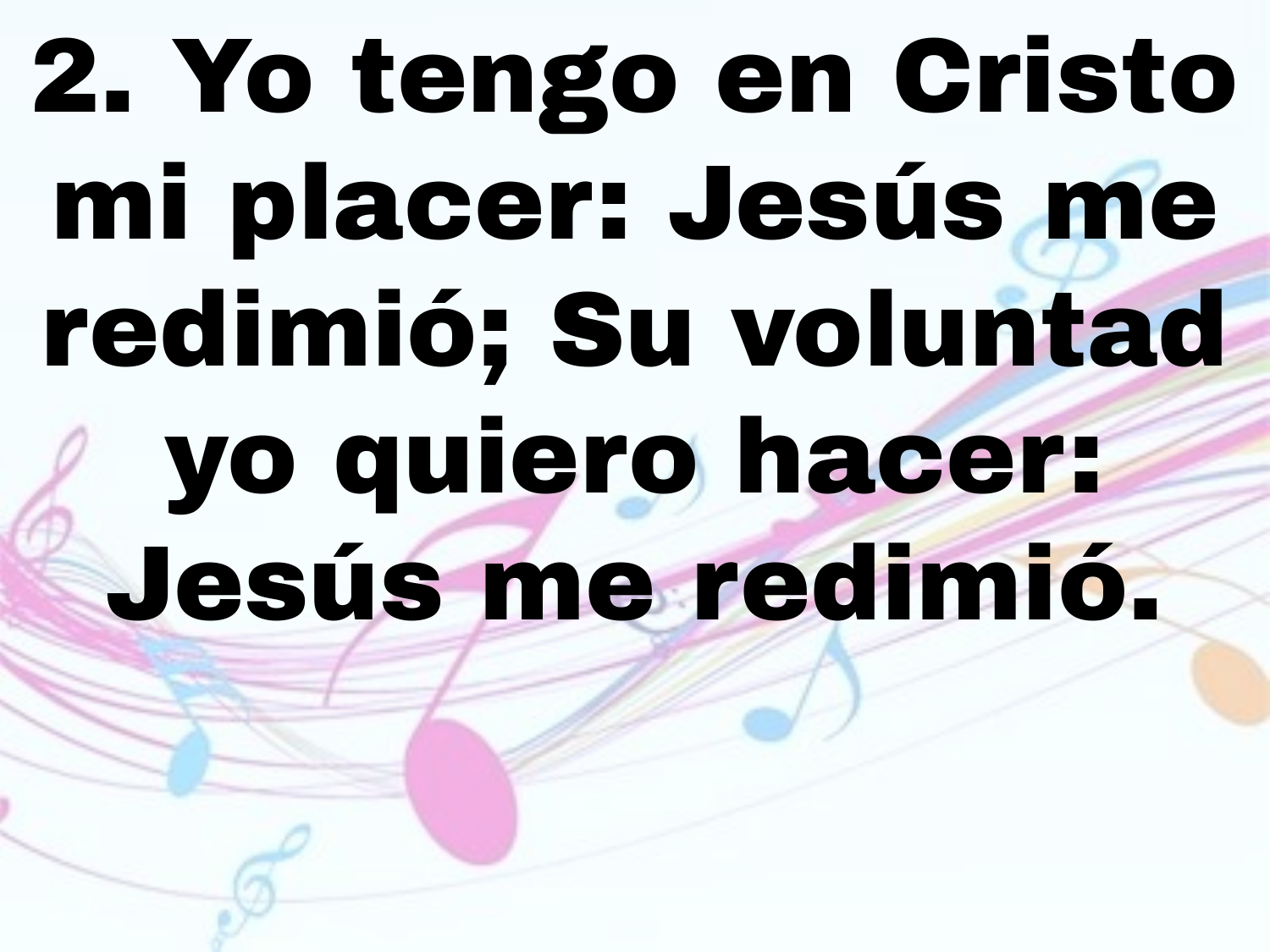

2. Yo tengo en Cristo mi placer: Jesús me redimió; Su voluntad yo quiero hacer: Jesús me redimió.